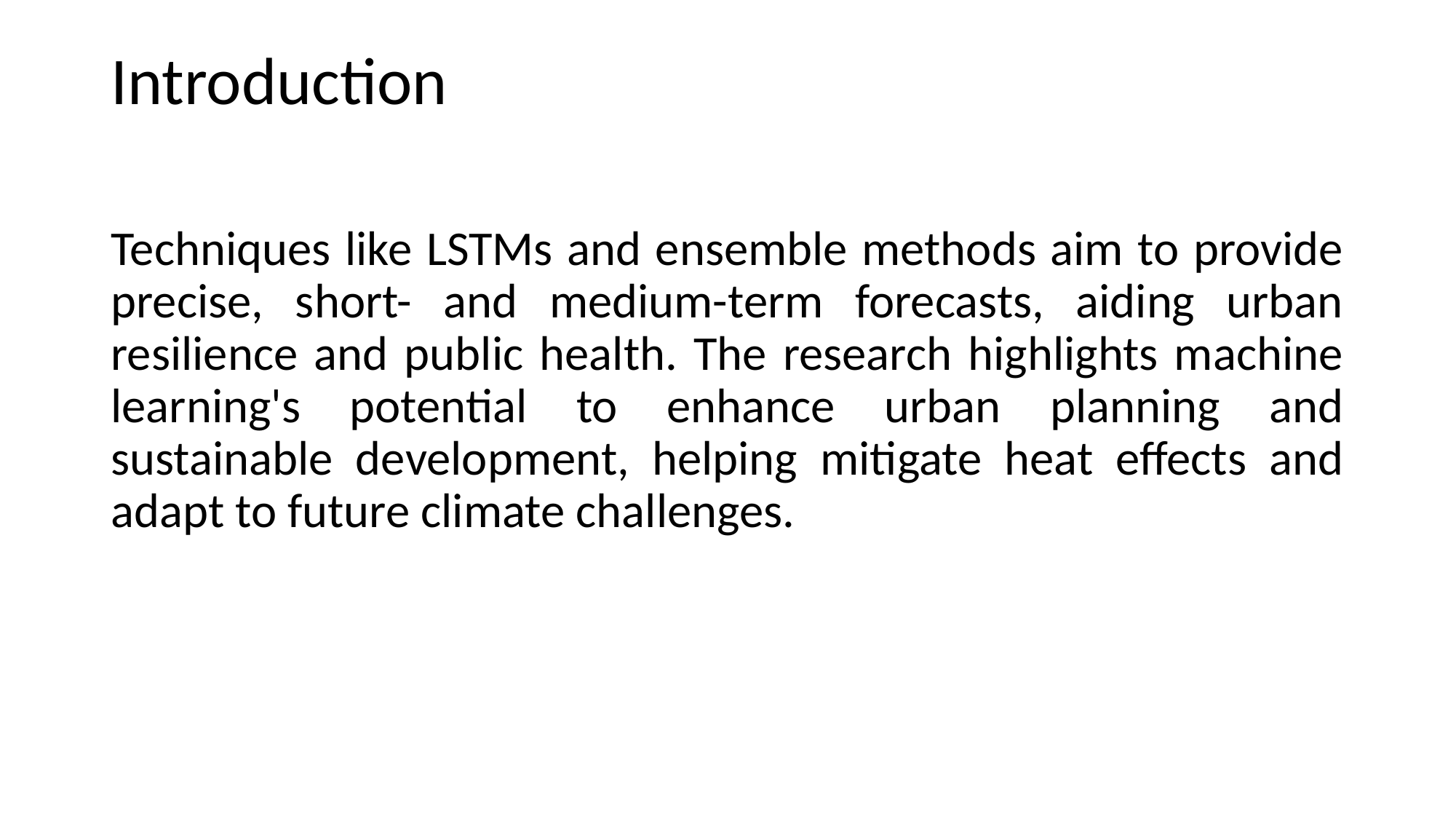

# Introduction
Techniques like LSTMs and ensemble methods aim to provide precise, short- and medium-term forecasts, aiding urban resilience and public health. The research highlights machine learning's potential to enhance urban planning and sustainable development, helping mitigate heat effects and adapt to future climate challenges.